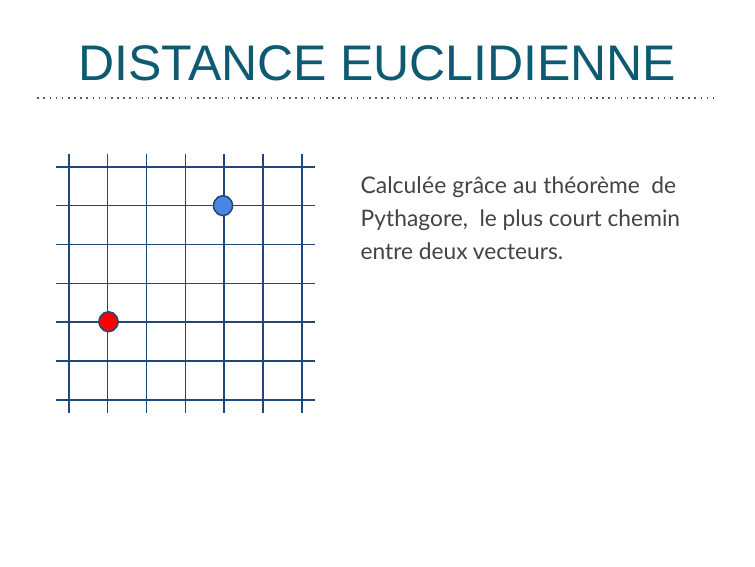

# DISTANCE EUCLIDIENNE
Distance euclidienne

Calculée grâce au théorème  de  Pythagore,  le plus court chemin entre deux vecteurs.